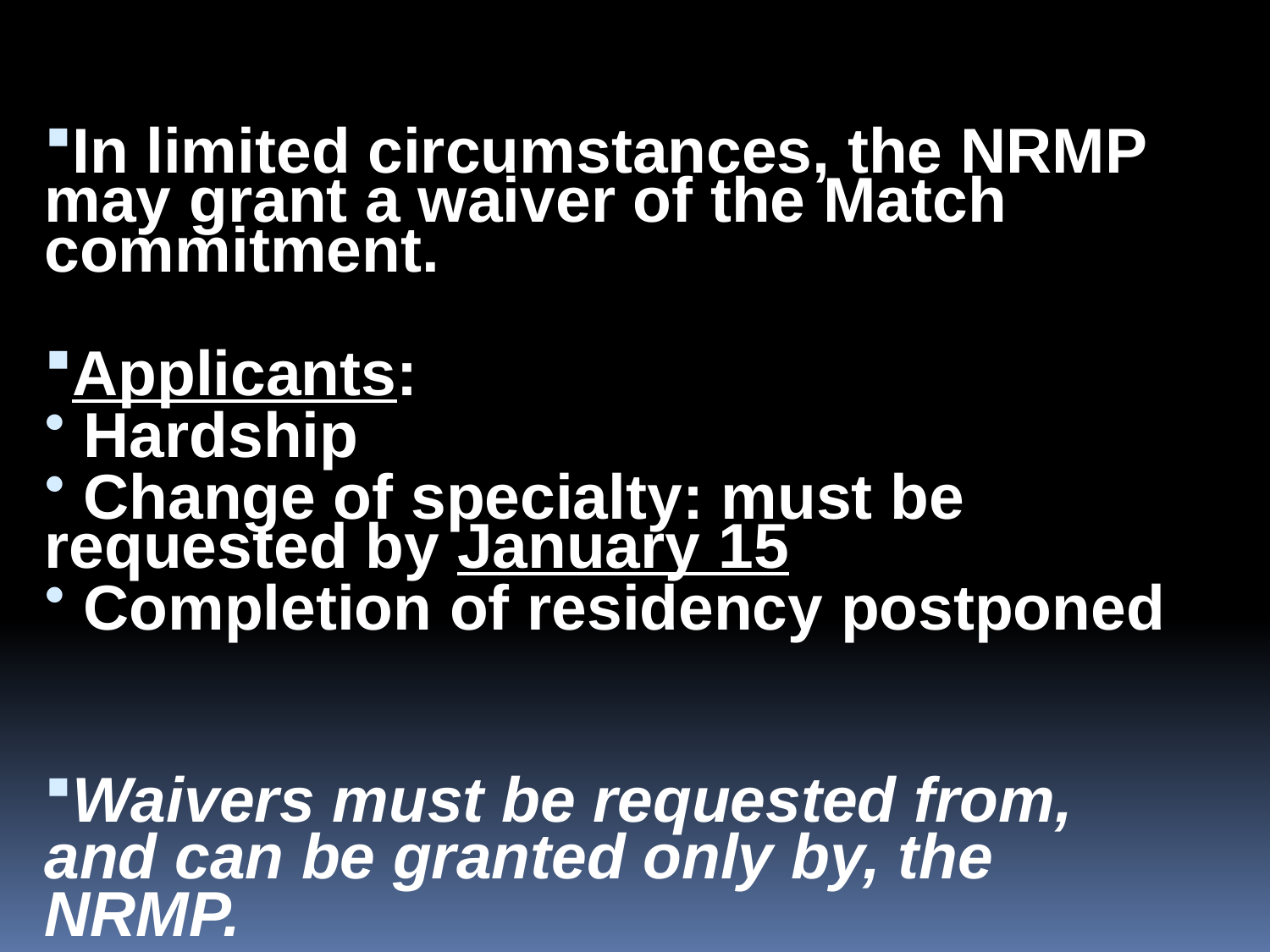

In limited circumstances, the NRMP may grant a waiver of the Match commitment.

Applicants:
 Hardship
 Change of specialty: must be requested by January 15
 Completion of residency postponed

Waivers must be requested from, and can be granted only by, the NRMP.